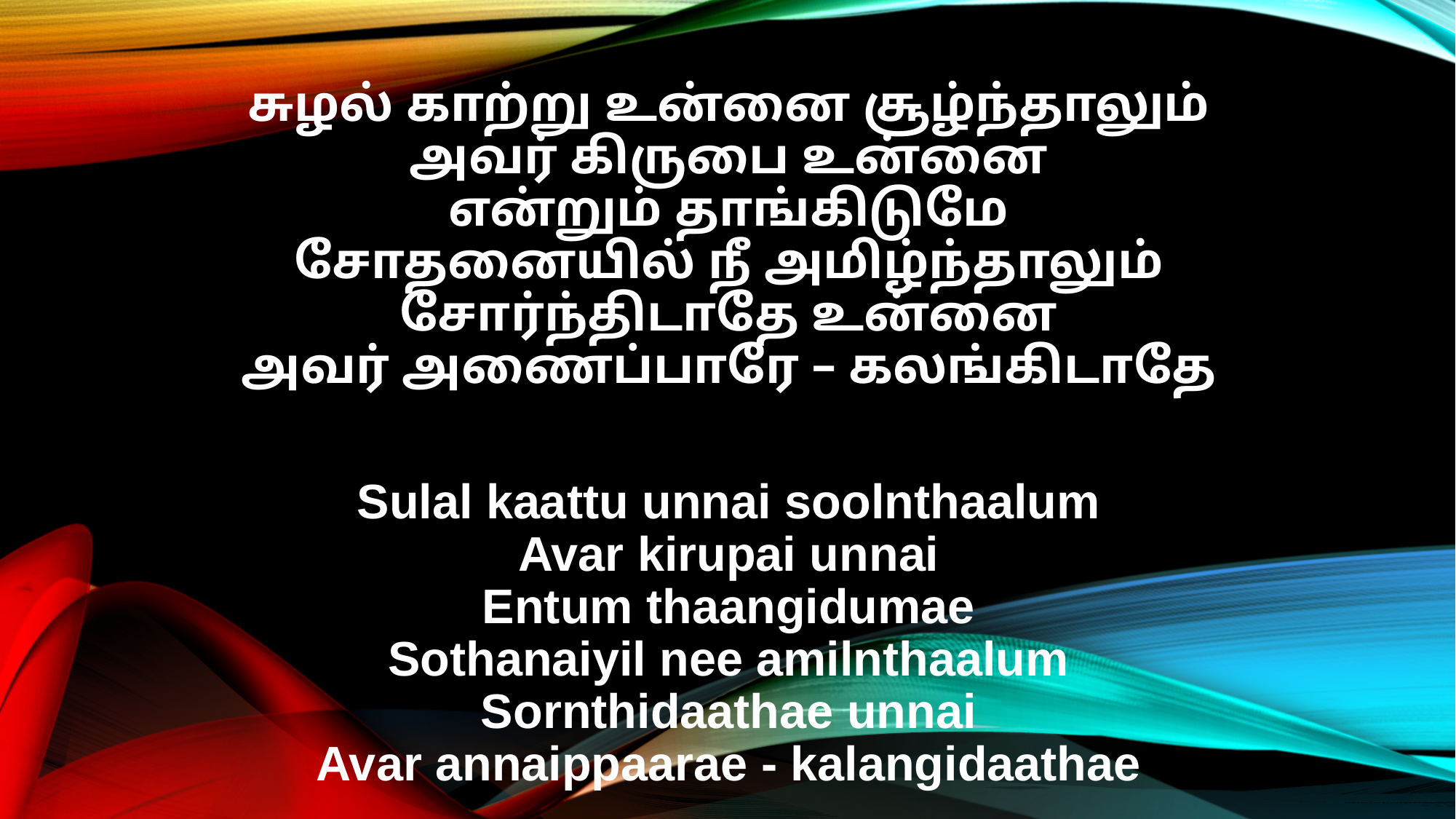

சுழல் காற்று உன்னை சூழ்ந்தாலும்
அவர் கிருபை உன்னை
என்றும் தாங்கிடுமே
சோதனையில் நீ அமிழ்ந்தாலும்
சோர்ந்திடாதே உன்னை
அவர் அணைப்பாரே – கலங்கிடாதே

Sulal kaattu unnai soolnthaalum
Avar kirupai unnai
Entum thaangidumae
Sothanaiyil nee amilnthaalum
Sornthidaathae unnai
Avar annaippaarae - kalangidaathae